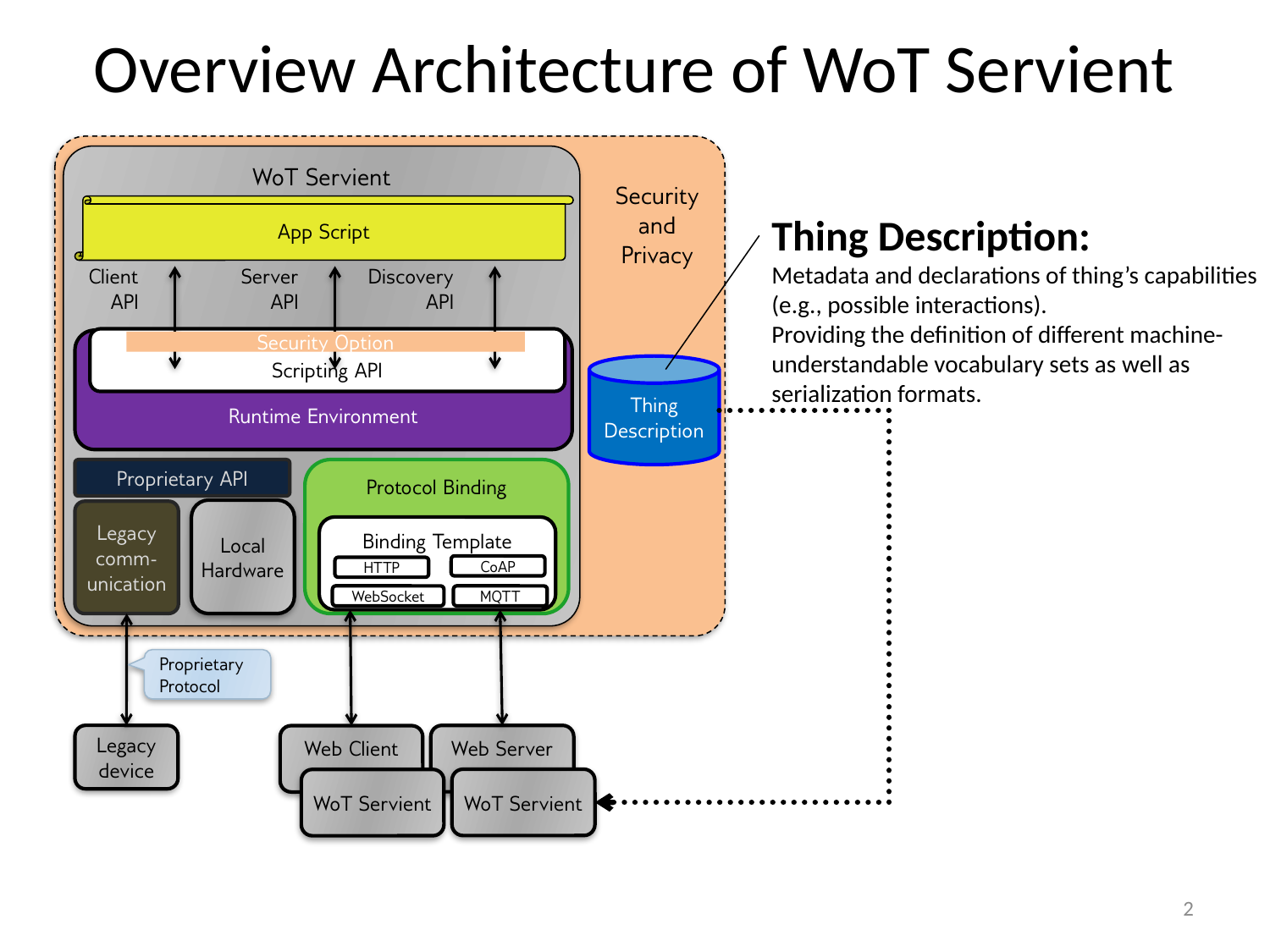

# Overview Architecture of WoT Servient

WoT Servient
Security
and
Privacy
App Script
Thing Description:
Metadata and declarations of thing’s capabilities
(e.g., possible interactions).
Providing the definition of different machine-
understandable vocabulary sets as well as
serialization formats.
Client
API
Server
API
Discovery
API
Scripting API

Runtime Environment
Security Option
Thing
Description
Proprietary API
Protocol Binding
Local
Hardware
Legacy comm-unication
Binding Template
CoAP
HTTP
WebSocket
MQTT
Proprietary Protocol
Legacy
device
Web Server
Web Client
WoT Servient
WoT Servient
2